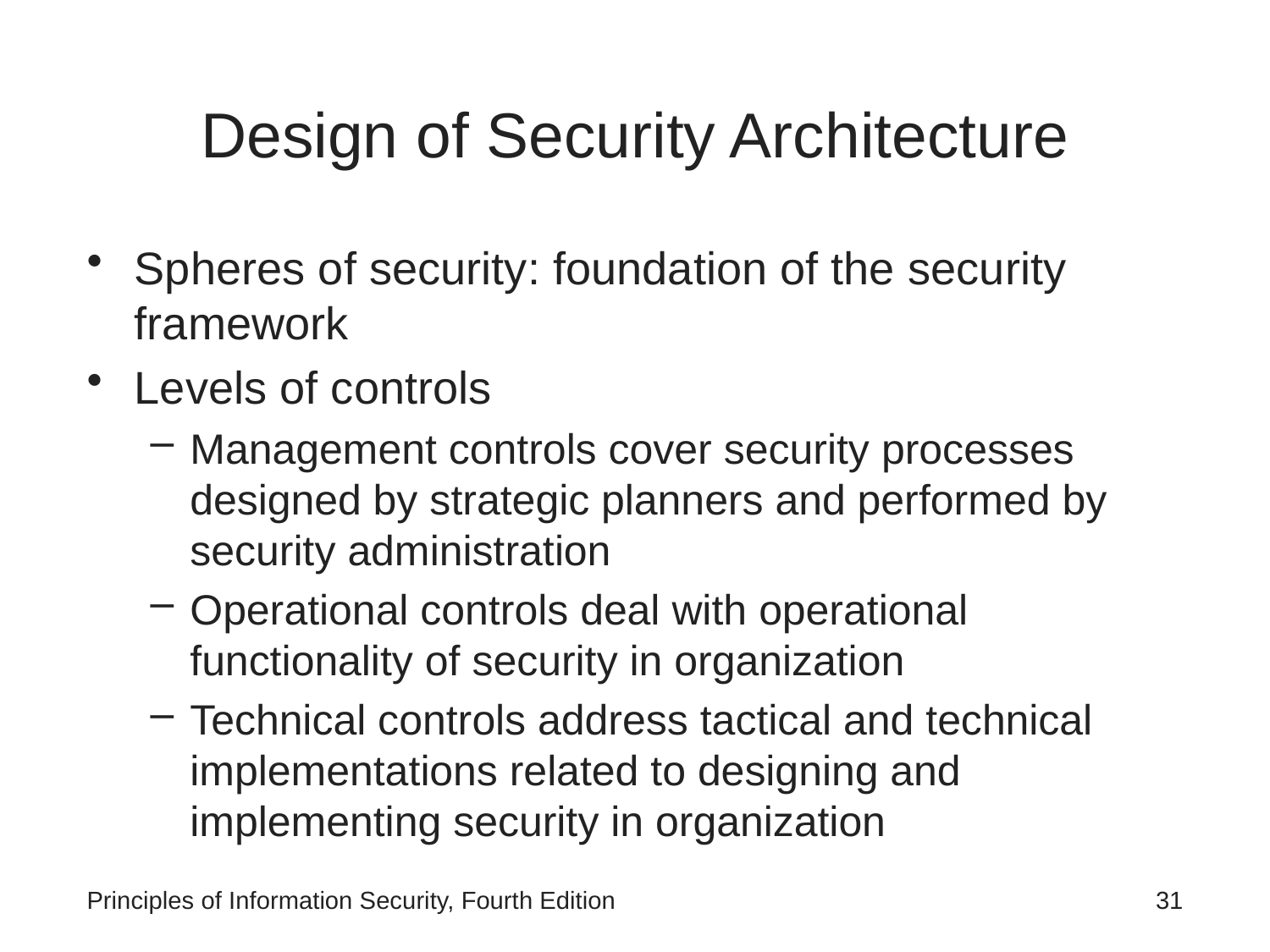

# Design of Security Architecture
Spheres of security: foundation of the security framework
Levels of controls
Management controls cover security processes designed by strategic planners and performed by security administration
Operational controls deal with operational functionality of security in organization
Technical controls address tactical and technical implementations related to designing and implementing security in organization
Principles of Information Security, Fourth Edition
 31